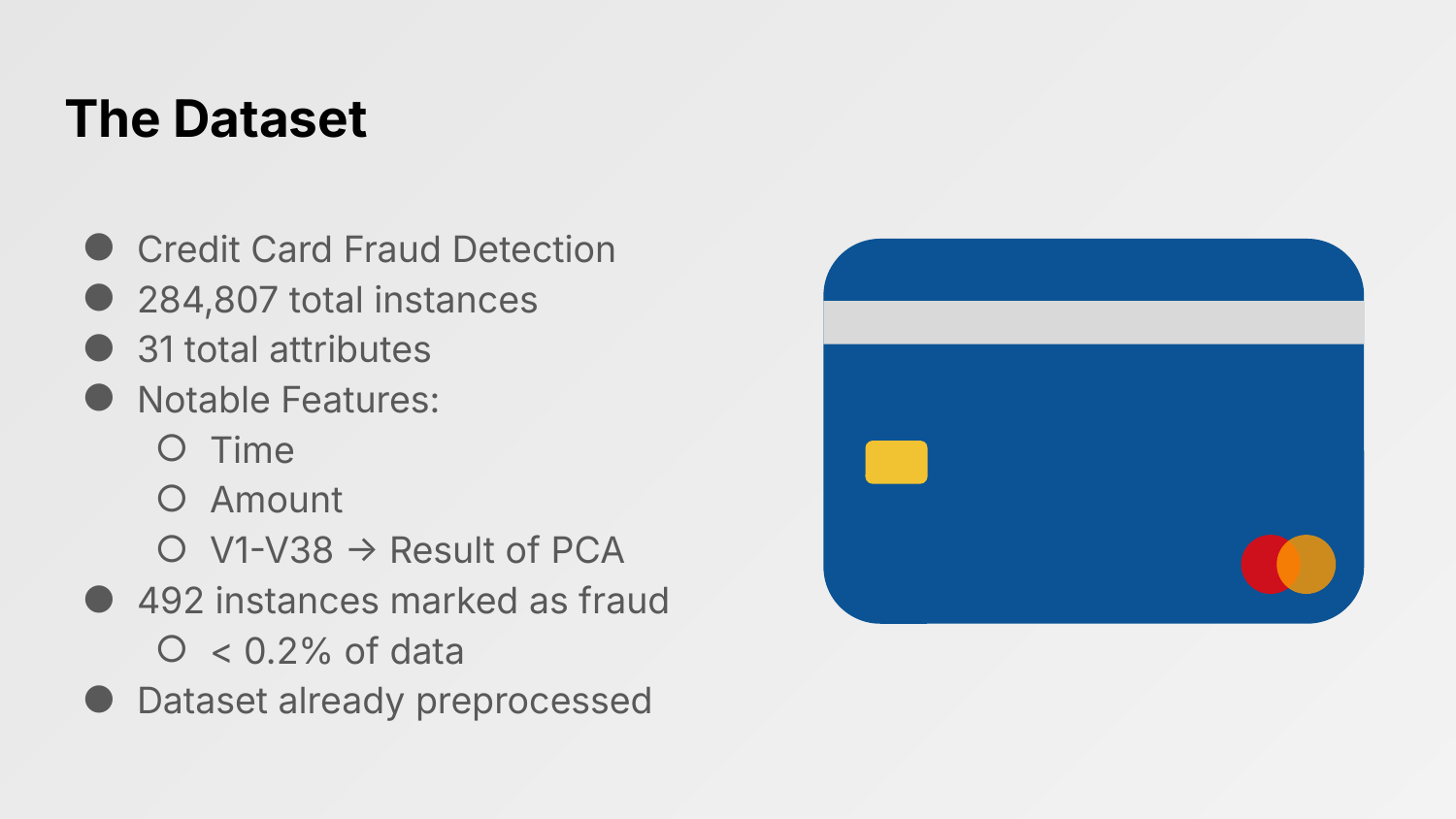

# The Dataset
Credit Card Fraud Detection
284,807 total instances
31 total attributes
Notable Features:
Time
Amount
V1-V38 -> Result of PCA
492 instances marked as fraud
< 0.2% of data
Dataset already preprocessed